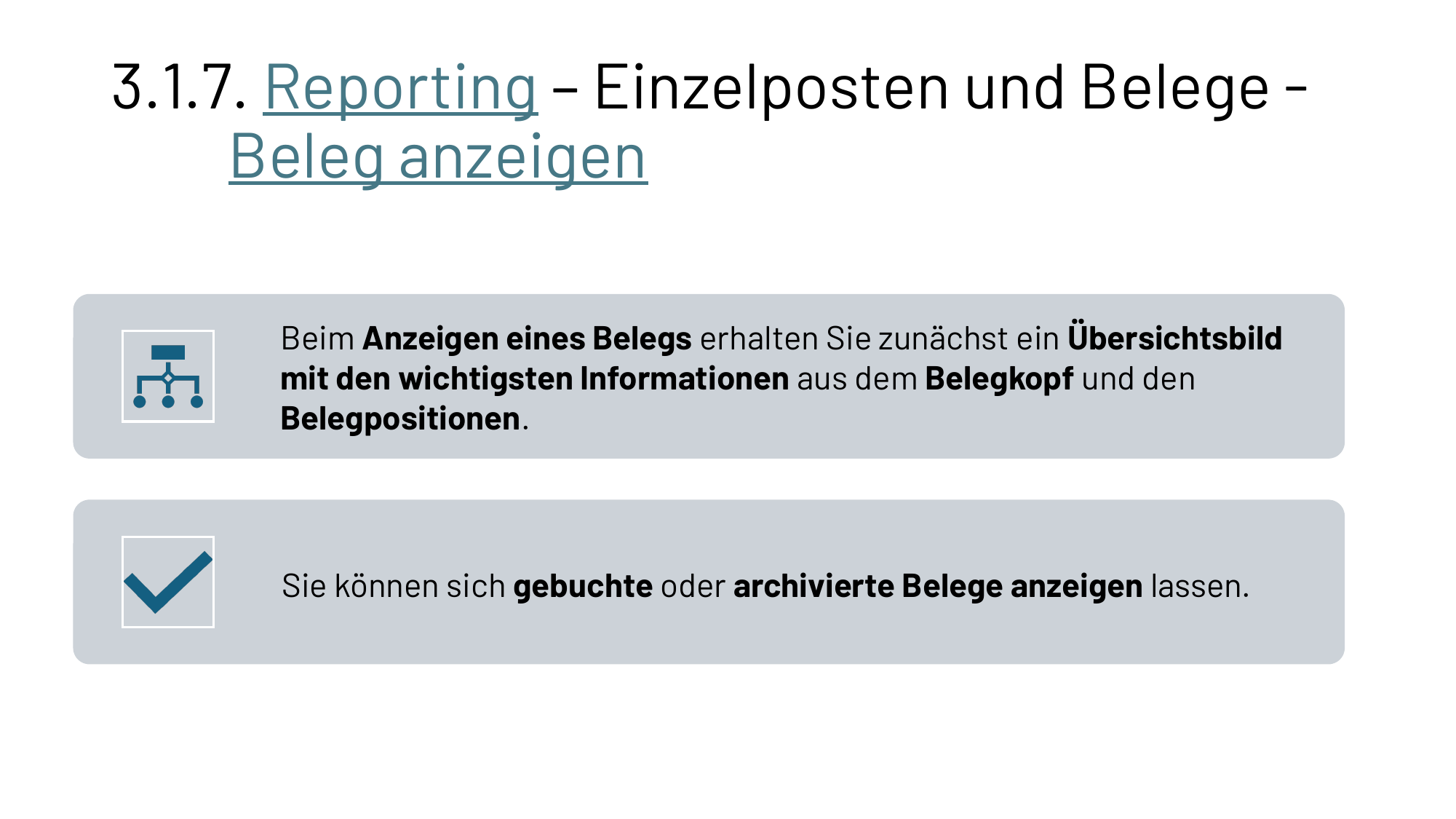

# 3.1.7. Reporting – Einzelposten und Belege - Beleg anzeigen
Beim Anzeigen eines Belegs erhalten Sie zunächst ein Übersichtsbild mit den wichtigsten Informationen aus dem Belegkopf und den Belegpositionen.
Sie können sich gebuchte oder archivierte Belege anzeigen lassen.